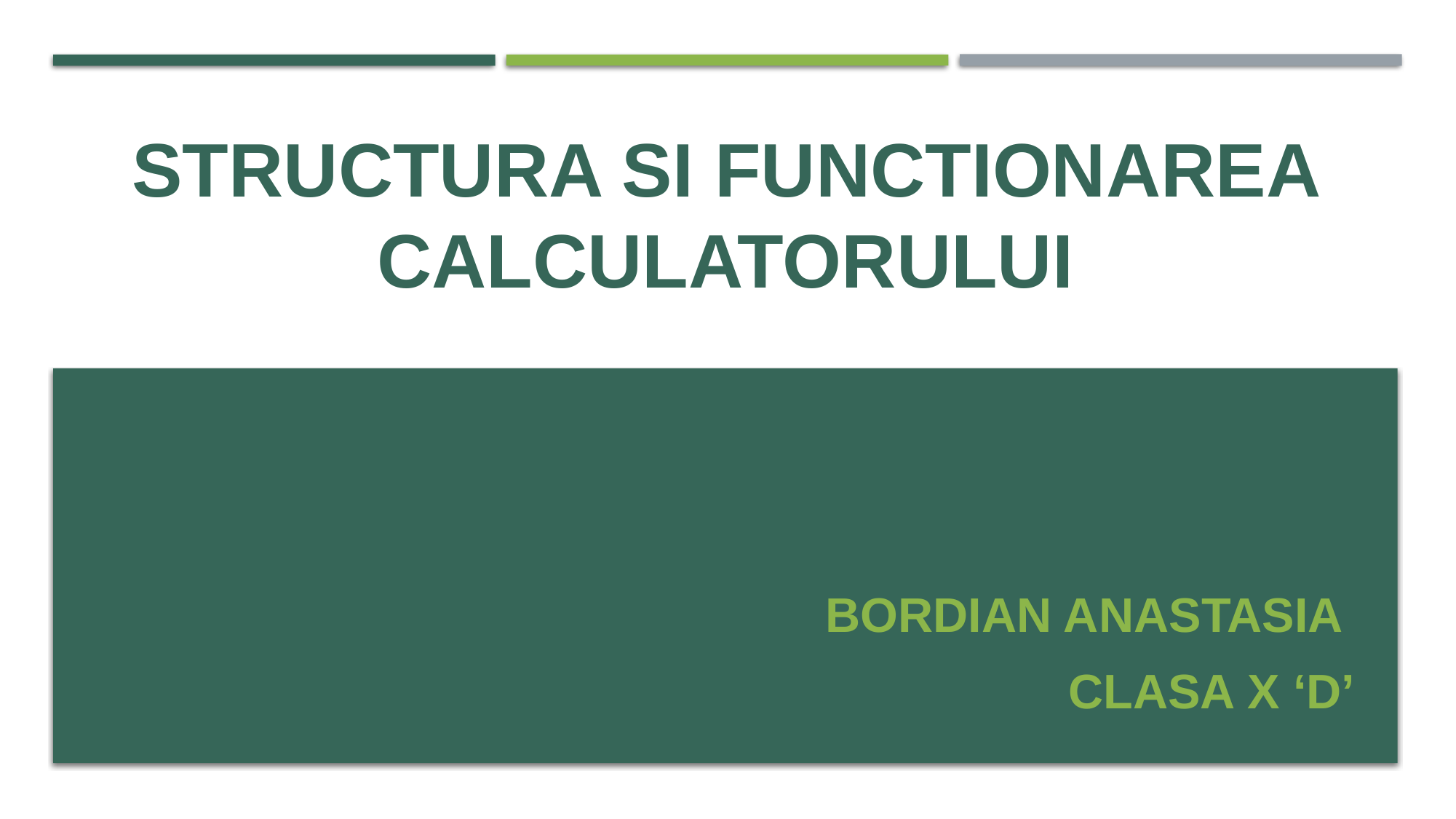

# Structura si functionarea calculatorului
Bordian Anastasia
Clasa X ‘d’